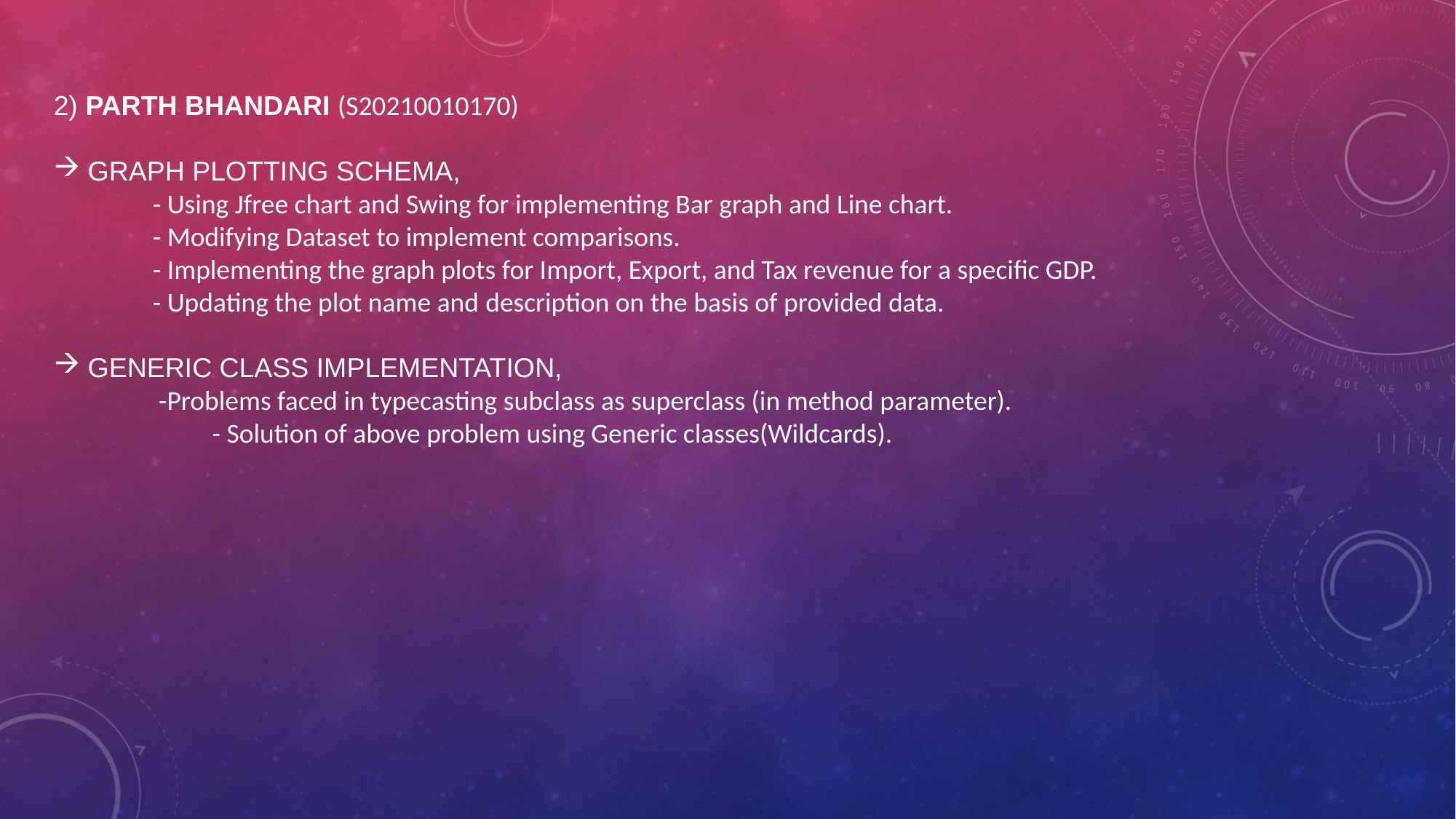

2) PARTH BHANDARI (S20210010170)

GRAPH PLOTTING SCHEMA,
                - Using Jfree chart and Swing for implementing Bar graph and Line chart.
                - Modifying Dataset to implement comparisons.
                - Implementing the graph plots for Import, Export, and Tax revenue for a specific GDP.
                - Updating the plot name and description on the basis of provided data.

GENERIC CLASS IMPLEMENTATION,
                 -Problems faced in typecasting subclass as superclass (in method parameter).
	        - Solution of above problem using Generic classes(Wildcards).